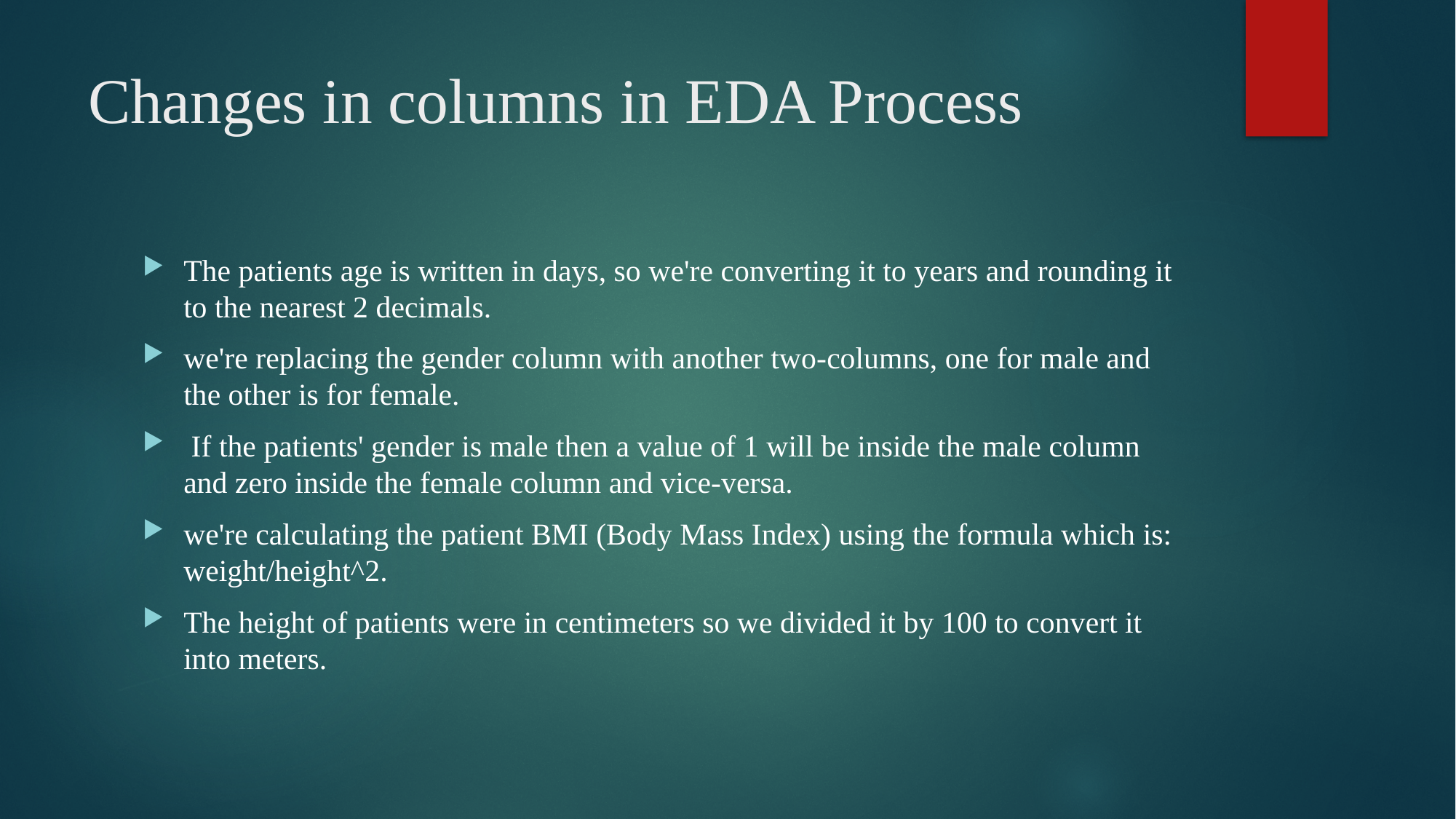

# Changes in columns in EDA Process
The patients age is written in days, so we're converting it to years and rounding it to the nearest 2 decimals.
we're replacing the gender column with another two-columns, one for male and the other is for female.
 If the patients' gender is male then a value of 1 will be inside the male column and zero inside the female column and vice-versa.
we're calculating the patient BMI (Body Mass Index) using the formula which is: weight/height^2.
The height of patients were in centimeters so we divided it by 100 to convert it into meters.